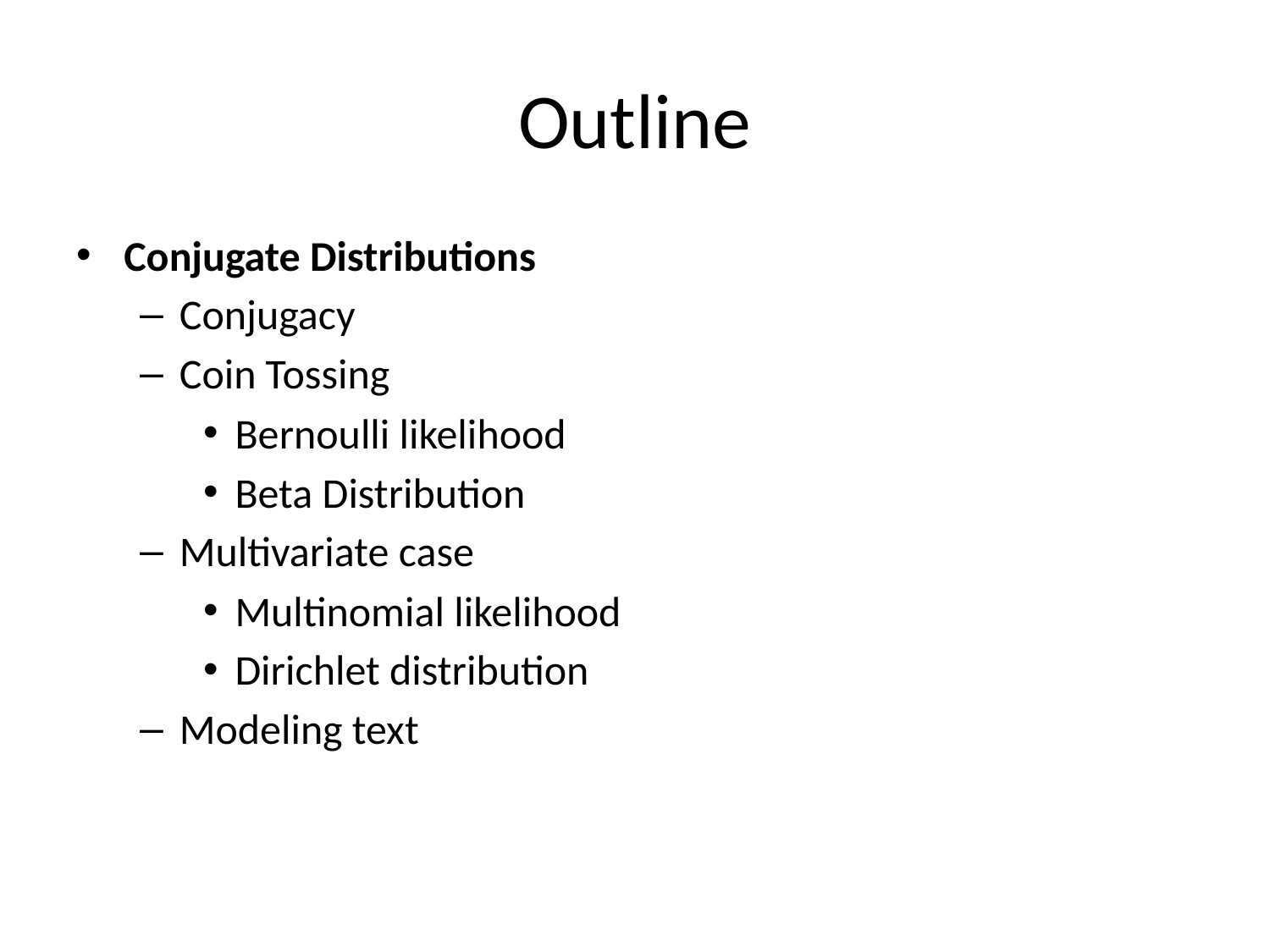

# Outline
Conjugate Distributions
Conjugacy
Coin Tossing
Bernoulli likelihood
Beta Distribution
Multivariate case
Multinomial likelihood
Dirichlet distribution
Modeling text